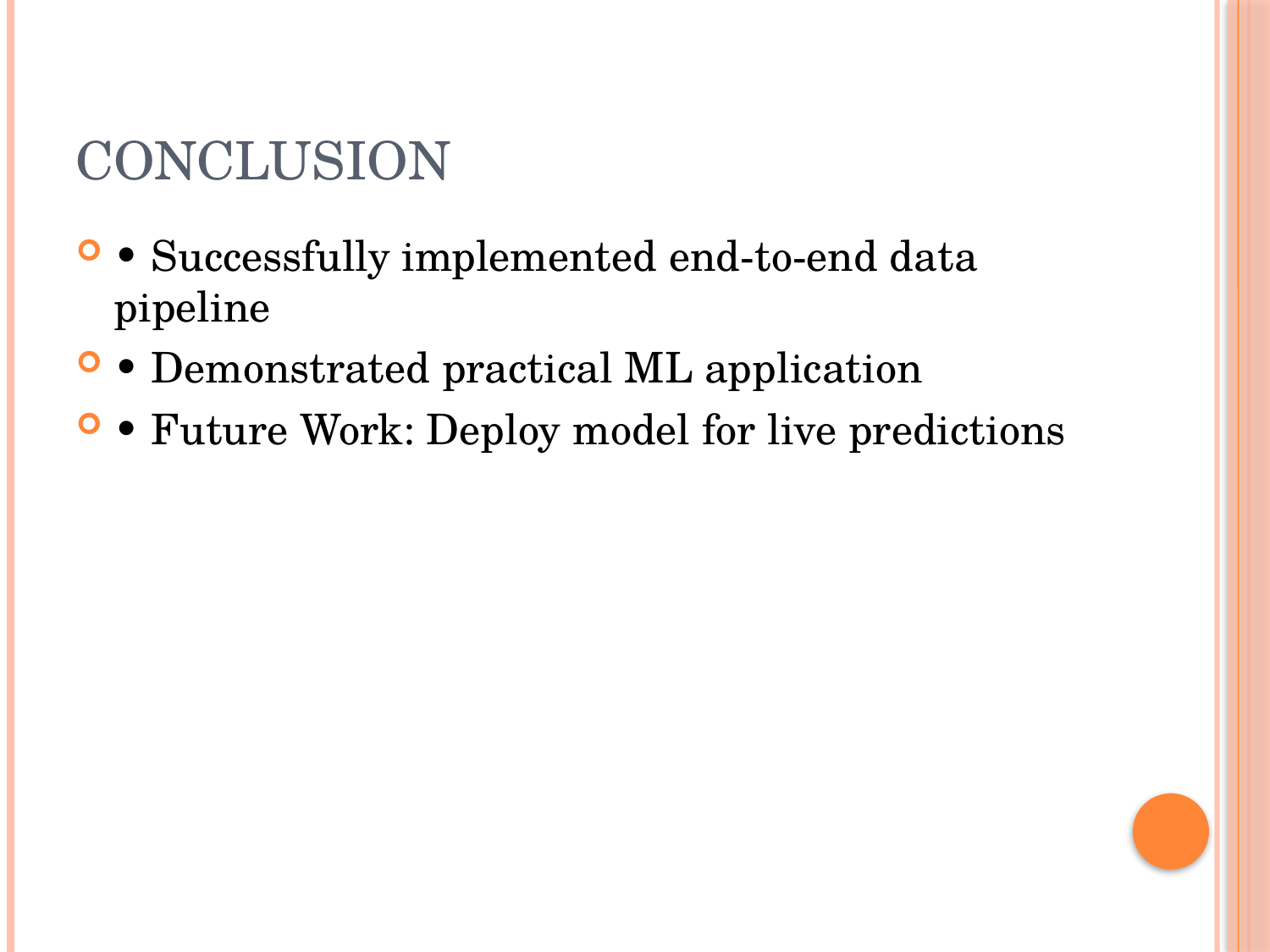

# Conclusion
• Successfully implemented end-to-end data pipeline
• Demonstrated practical ML application
• Future Work: Deploy model for live predictions